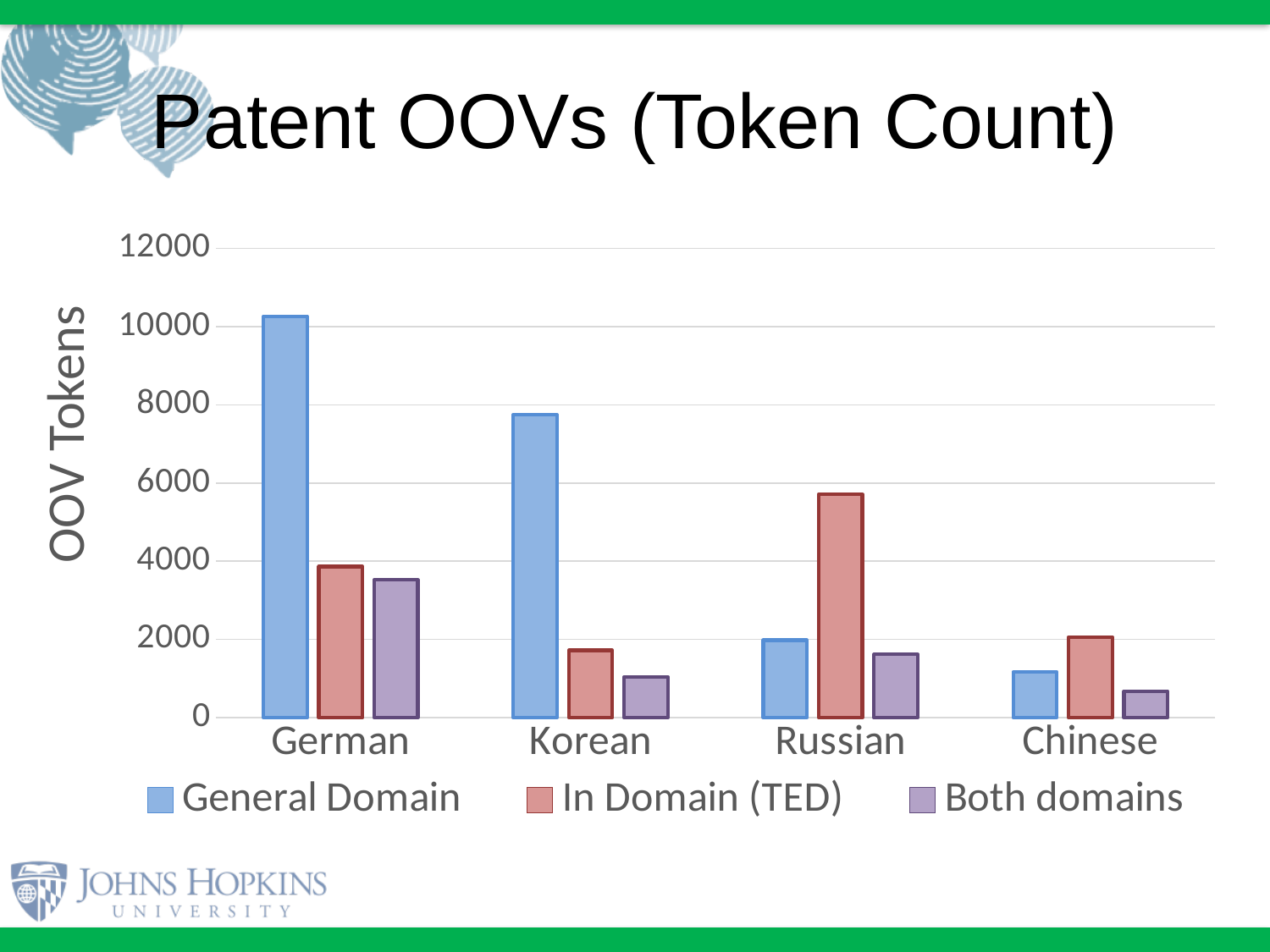

# Patent OOVs (Token Count)

### Chart

| Category | General Domain | In Domain (TED) | Both domains |
|---|---|---|---|
| German | 10264.0 | 3864.0 | 3528.0 |
| Korean | 7748.0 | 1724.0 | 1045.0 |
| Russian | 1980.0 | 5715.0 | 1617.0 |
| Chinese | 1171.0 | 2061.0 | 681.0 |
OOV Tokens